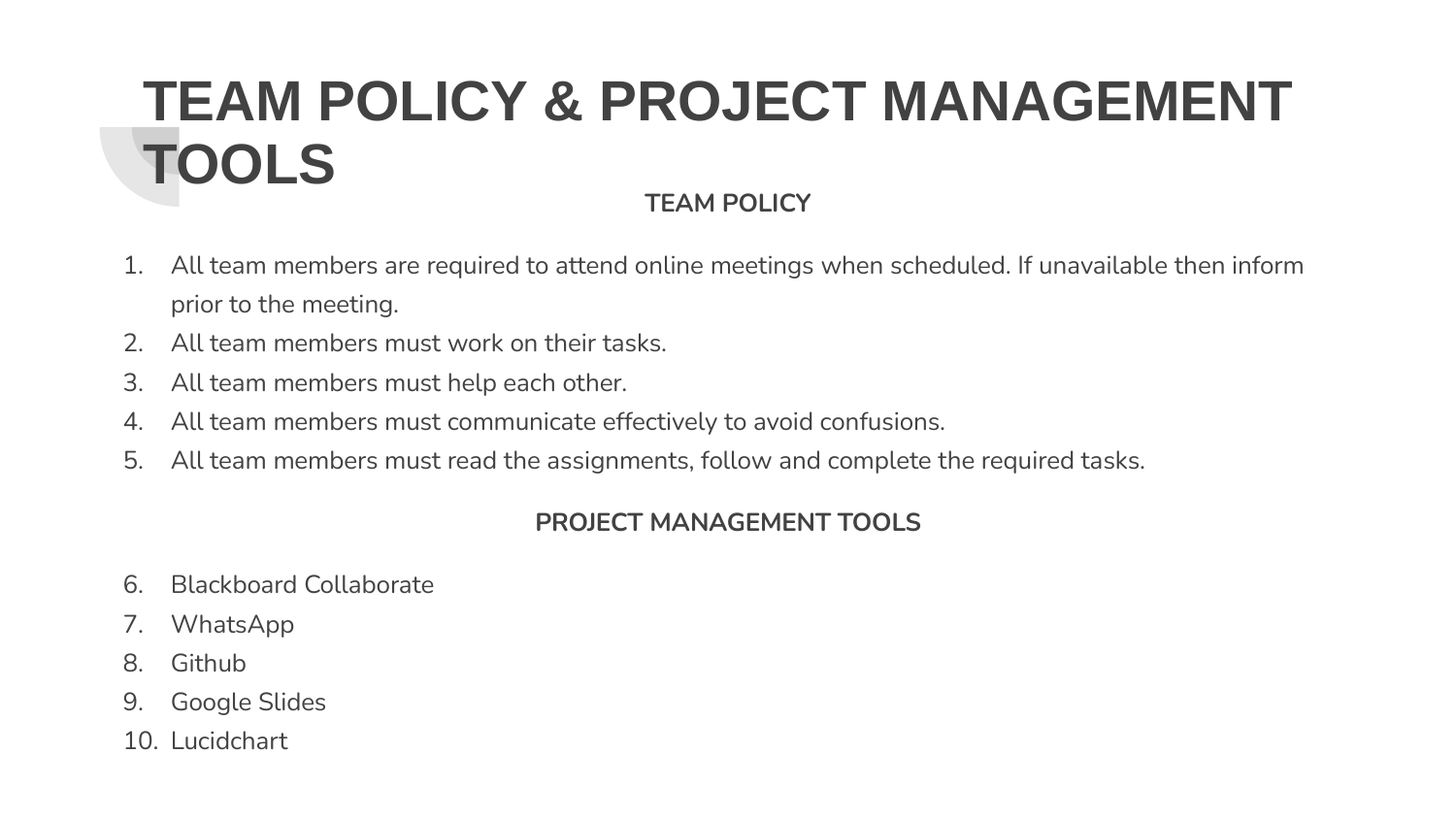

# TEAM POLICY & PROJECT MANAGEMENT TOOLS
TEAM POLICY
All team members are required to attend online meetings when scheduled. If unavailable then inform prior to the meeting.
All team members must work on their tasks.
All team members must help each other.
All team members must communicate effectively to avoid confusions.
All team members must read the assignments, follow and complete the required tasks.
PROJECT MANAGEMENT TOOLS
Blackboard Collaborate
WhatsApp
Github
Google Slides
Lucidchart